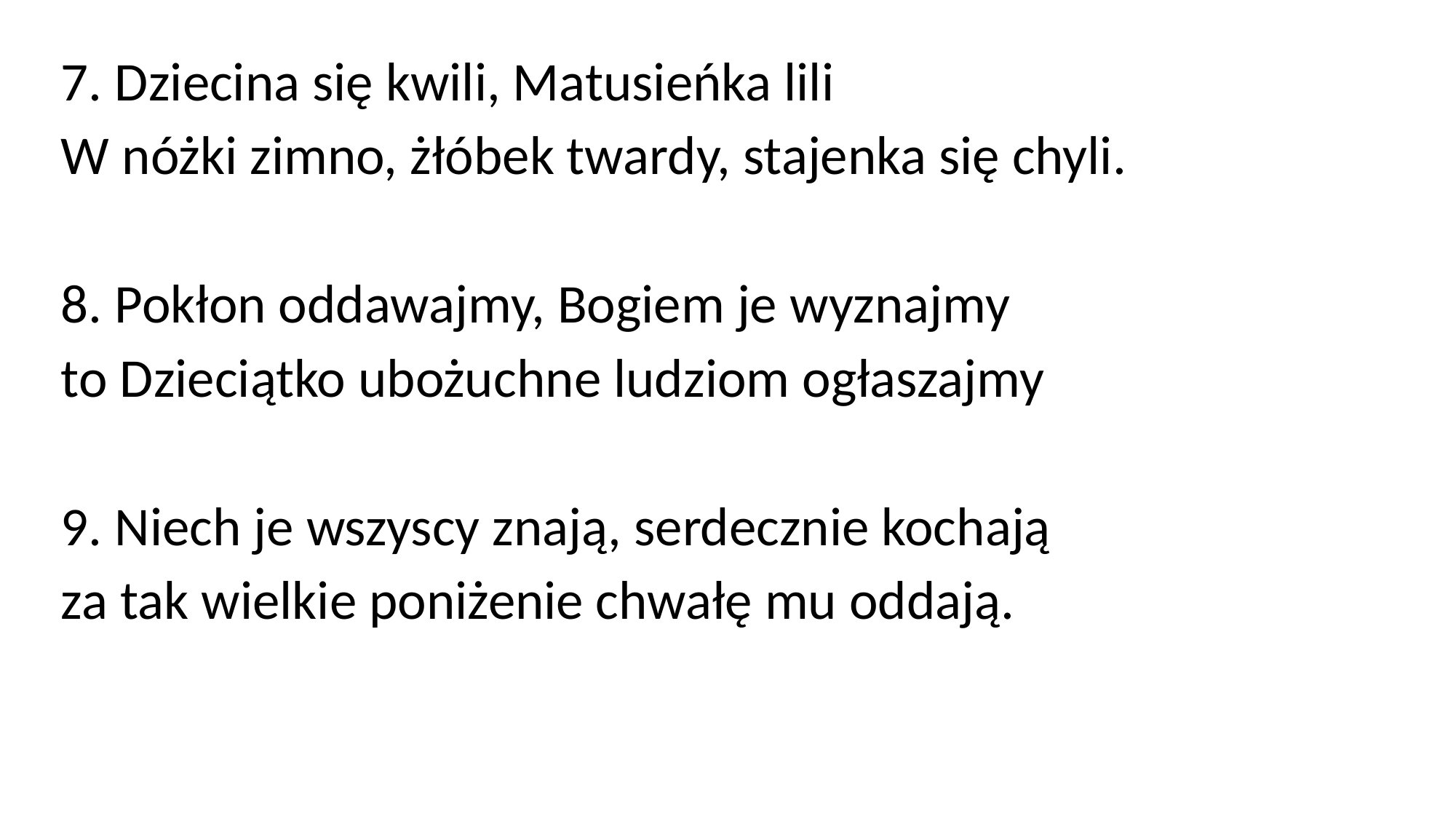

7. Dziecina się kwili, Matusieńka lili
W nóżki zimno, żłóbek twardy, stajenka się chyli.

8. Pokłon oddawajmy, Bogiem je wyznajmy
to Dzieciątko ubożuchne ludziom ogłaszajmy

9. Niech je wszyscy znają, serdecznie kochają
za tak wielkie poniżenie chwałę mu oddają.